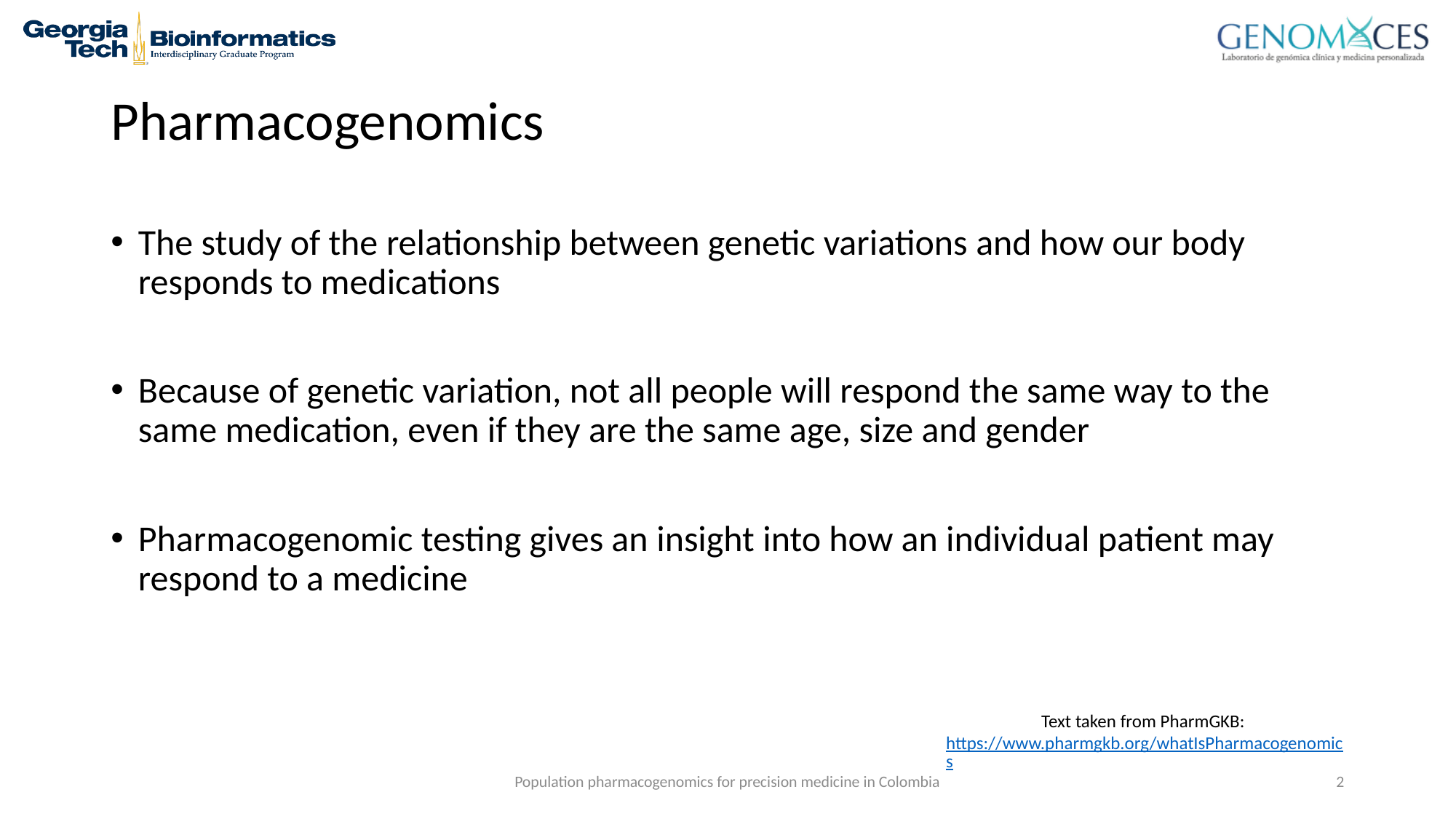

# Pharmacogenomics
The study of the relationship between genetic variations and how our body responds to medications

Because of genetic variation, not all people will respond the same way to the same medication, even if they are the same age, size and gender

Pharmacogenomic testing gives an insight into how an individual patient may respond to a medicine
Text taken from PharmGKB: https://www.pharmgkb.org/whatIsPharmacogenomics
Population pharmacogenomics for precision medicine in Colombia
2